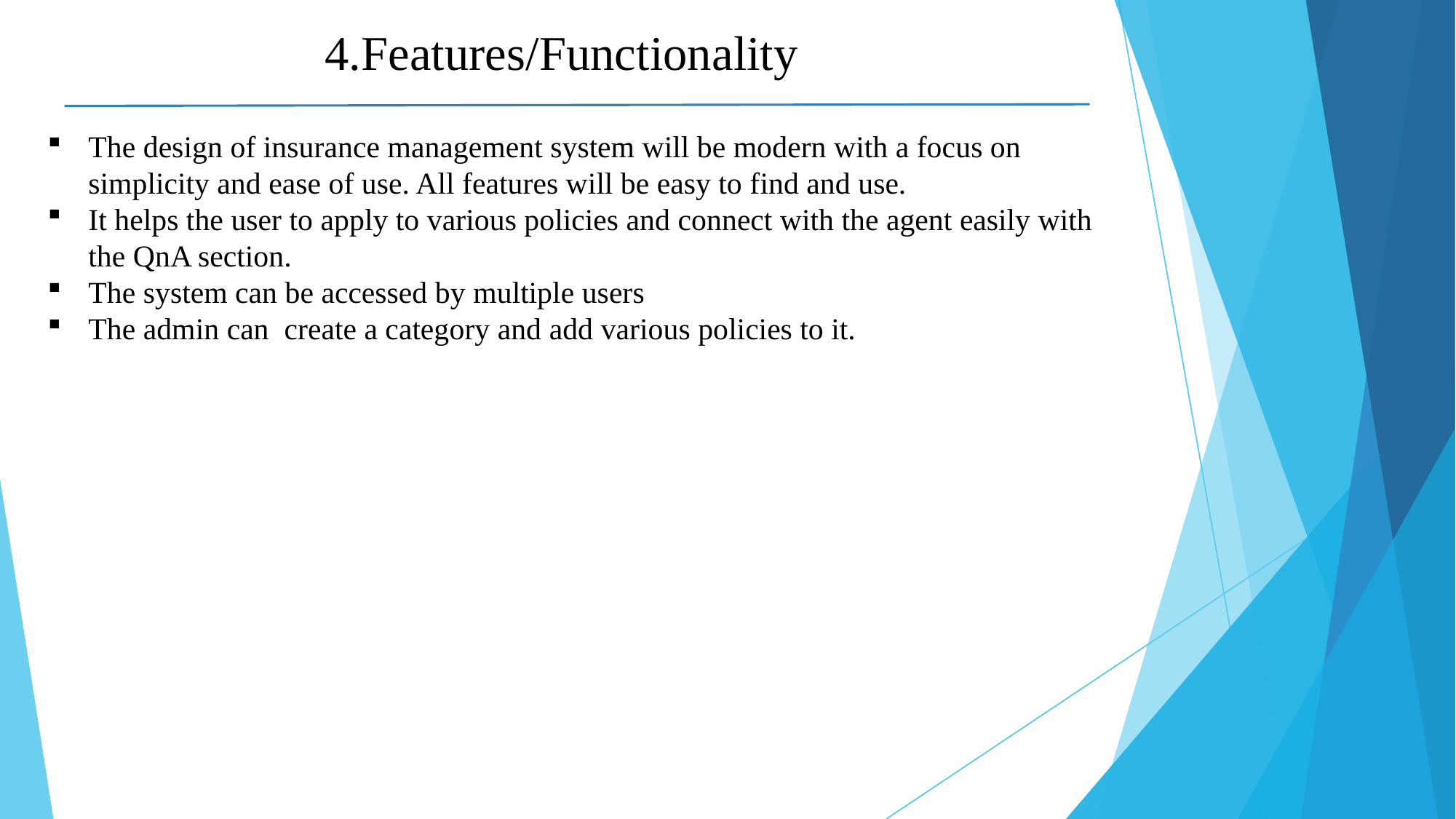

4.Features/Functionality

The design of insurance management system will be modern with a focus on simplicity and ease of use. All features will be easy to find and use.
It helps the user to apply to various policies and connect with the agent easily with the QnA section.
The system can be accessed by multiple users
The admin can  create a category and add various policies to it.